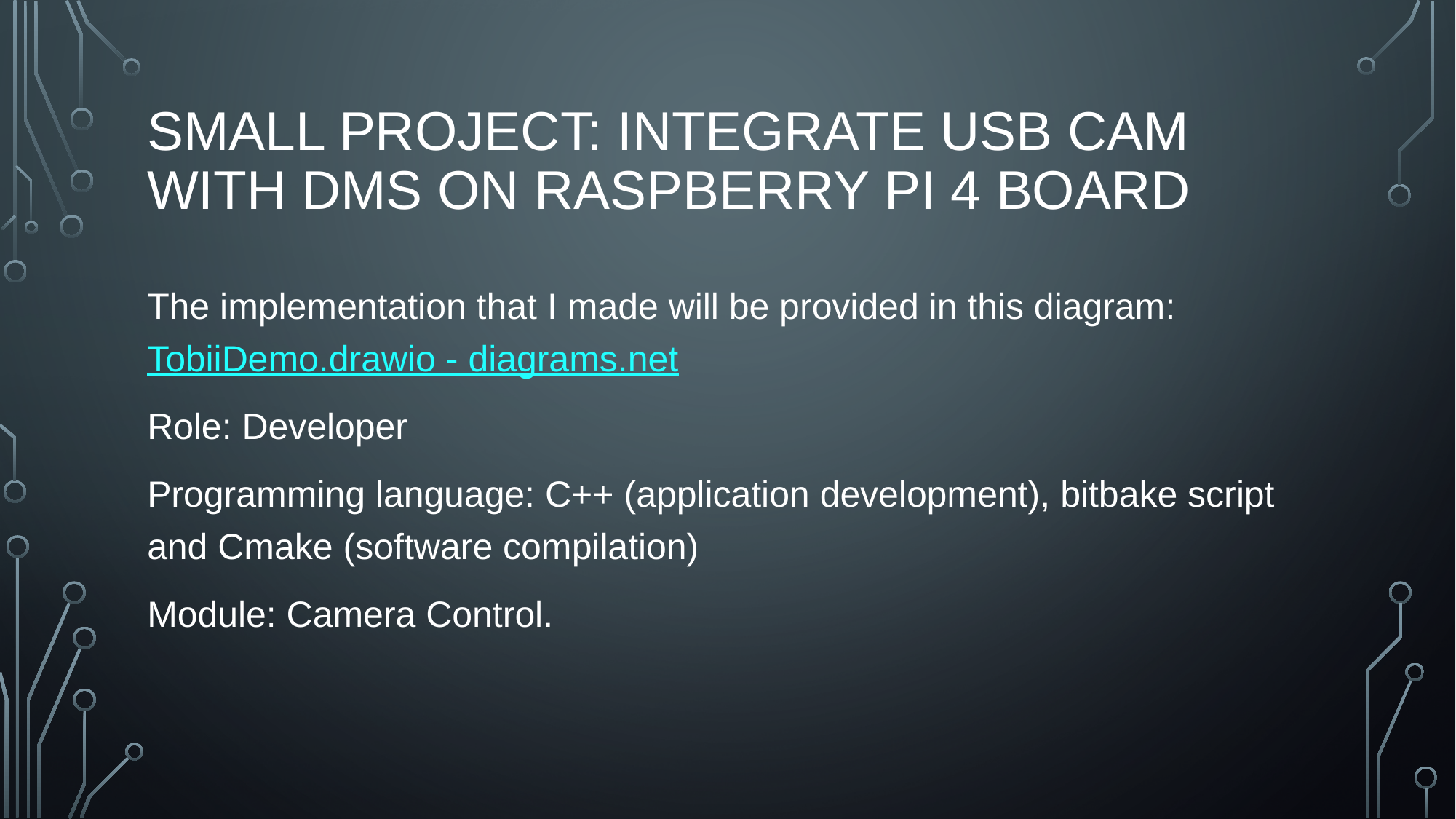

# Small project: integrate Usb cam with dms on raspberry pi 4 board
The implementation that I made will be provided in this diagram: TobiiDemo.drawio - diagrams.net
Role: Developer
Programming language: C++ (application development), bitbake script and Cmake (software compilation)
Module: Camera Control.